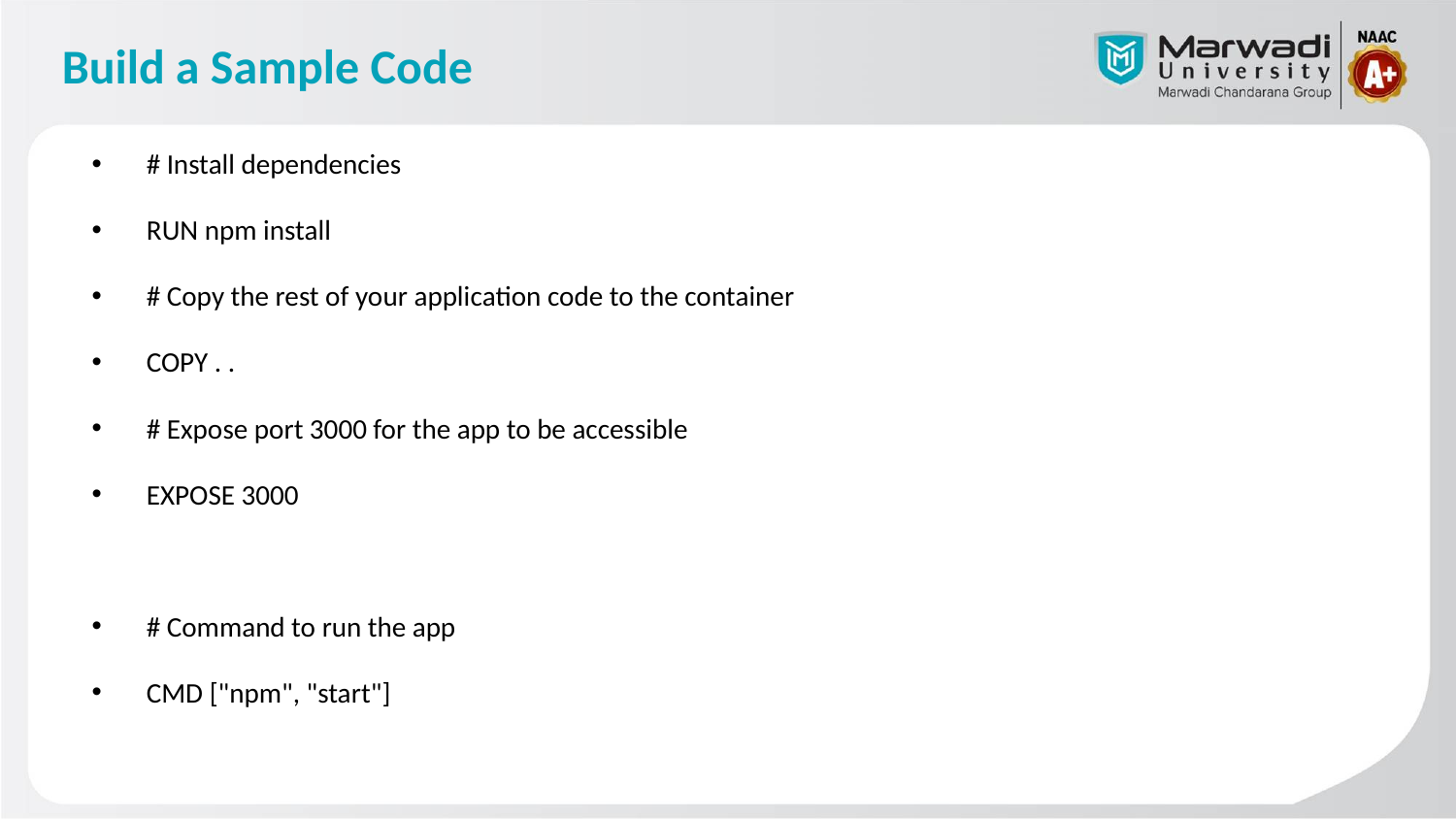

# Build a Sample Code
# Install dependencies
RUN npm install
# Copy the rest of your application code to the container
COPY . .
# Expose port 3000 for the app to be accessible
EXPOSE 3000

# Command to run the app
CMD ["npm", "start"]